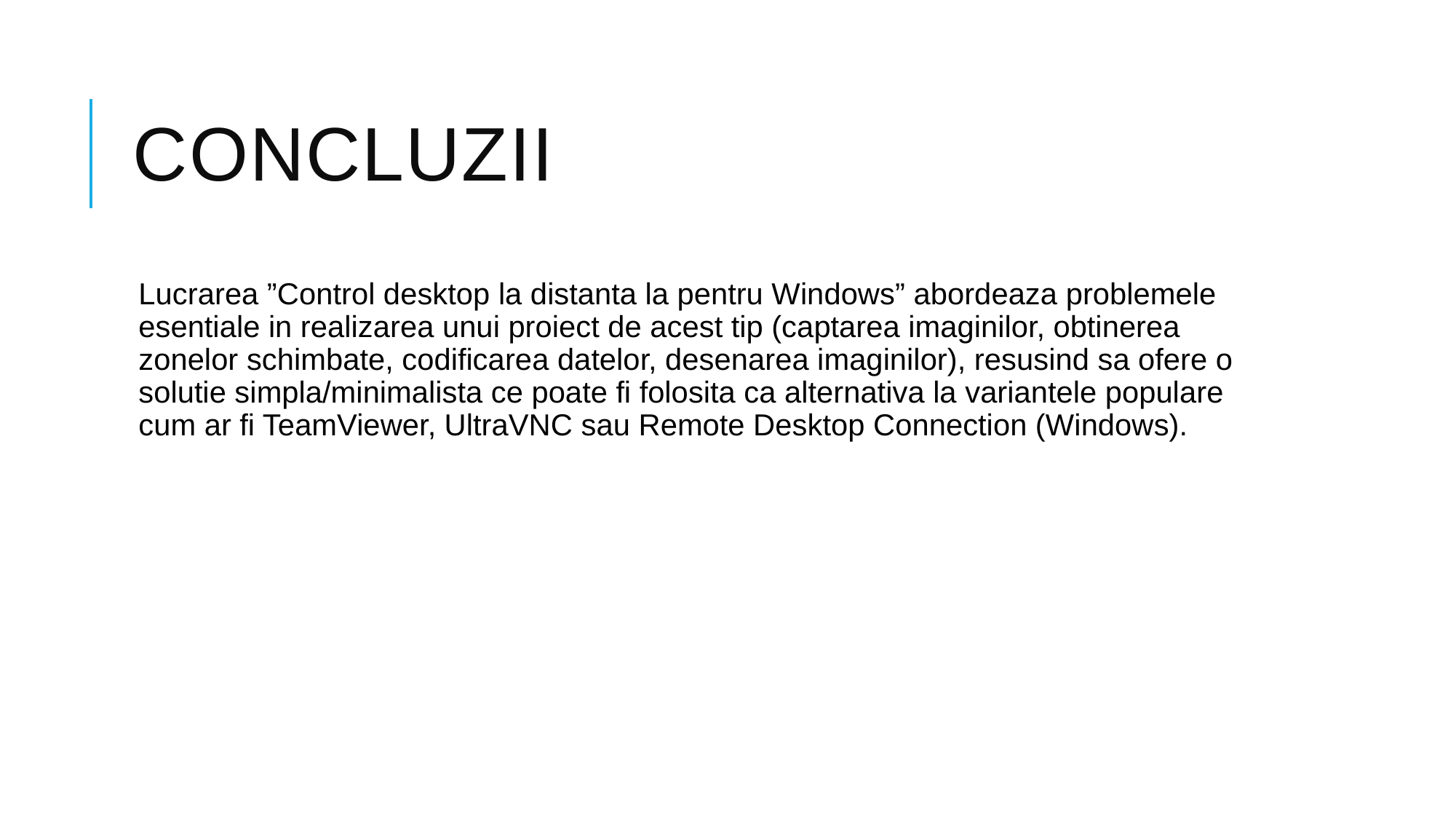

# CONCLUZII
Lucrarea ”Control desktop la distanta la pentru Windows” abordeaza problemele esentiale in realizarea unui proiect de acest tip (captarea imaginilor, obtinerea zonelor schimbate, codificarea datelor, desenarea imaginilor), resusind sa ofere o solutie simpla/minimalista ce poate fi folosita ca alternativa la variantele populare cum ar fi TeamViewer, UltraVNC sau Remote Desktop Connection (Windows).